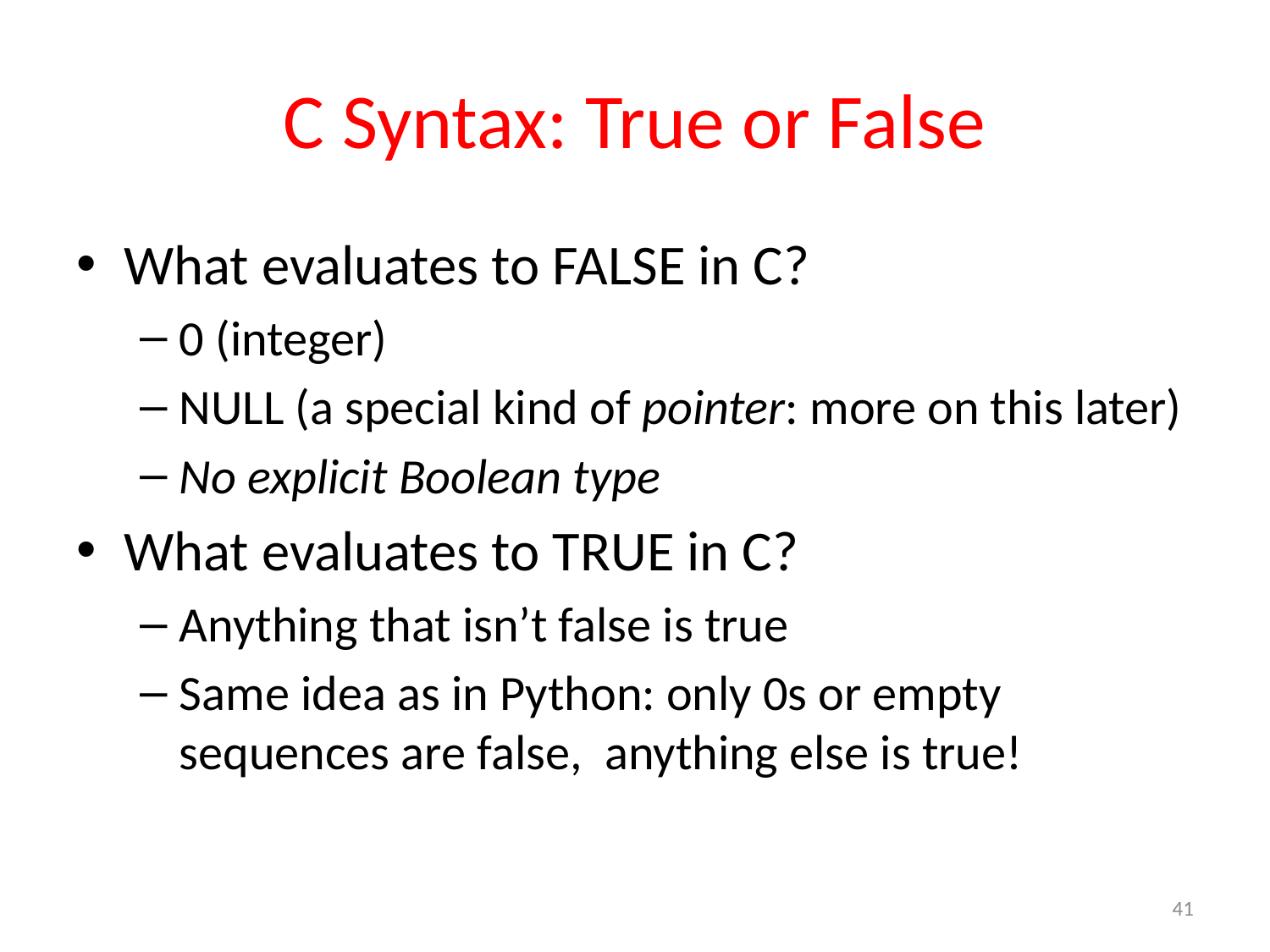

# C Syntax: True or False
What evaluates to FALSE in C?
0 (integer)
NULL (a special kind of pointer: more on this later)
No explicit Boolean type
What evaluates to TRUE in C?
Anything that isn’t false is true
Same idea as in Python: only 0s or empty sequences are false,  anything else is true!
41